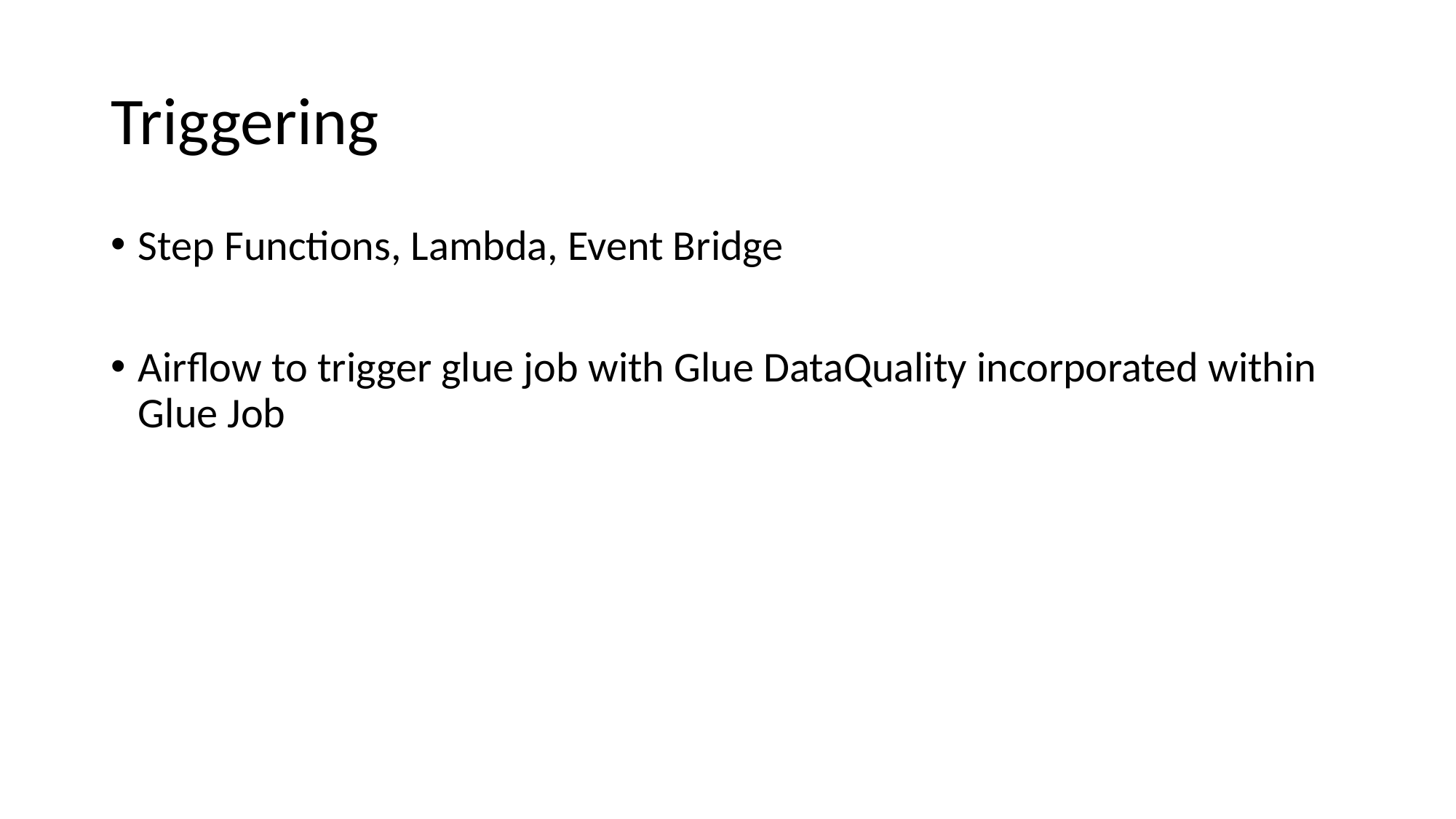

# Triggering
Step Functions, Lambda, Event Bridge

Airflow to trigger glue job with Glue DataQuality incorporated within Glue Job